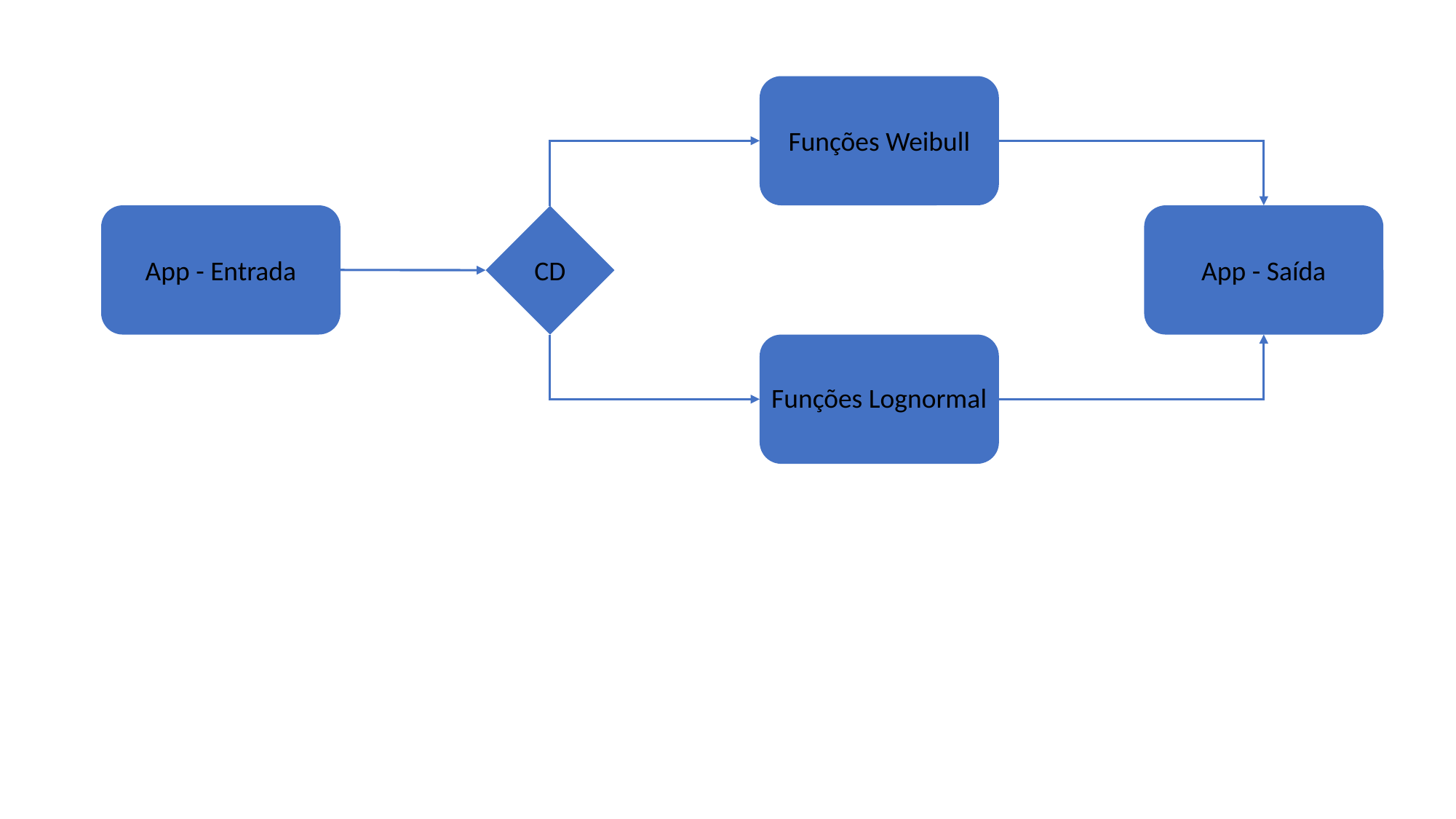

Funções Weibull

App - Entrada
CD
App - Saída

Funções Lognormal